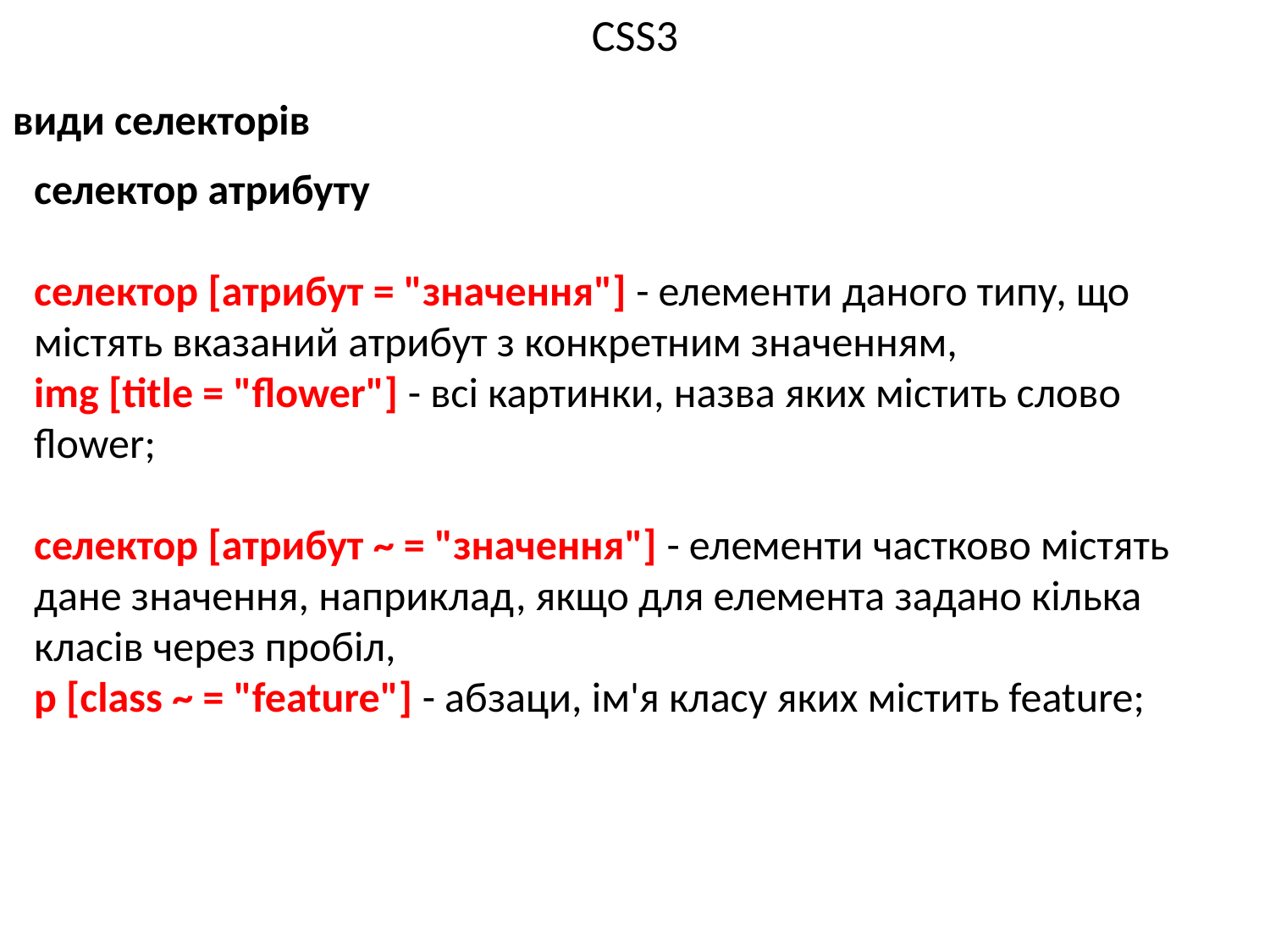

# CSS3
види селекторів
селектор атрибуту
селектор [атрибут = "значення"] - елементи даного типу, що містять вказаний атрибут з конкретним значенням,
img [title = "flower"] - всі картинки, назва яких містить слово flower;
селектор [атрибут ~ = "значення"] - елементи частково містять дане значення, наприклад, якщо для елемента задано кілька класів через пробіл,
p [class ~ = "feature"] - абзаци, ім'я класу яких містить feature;